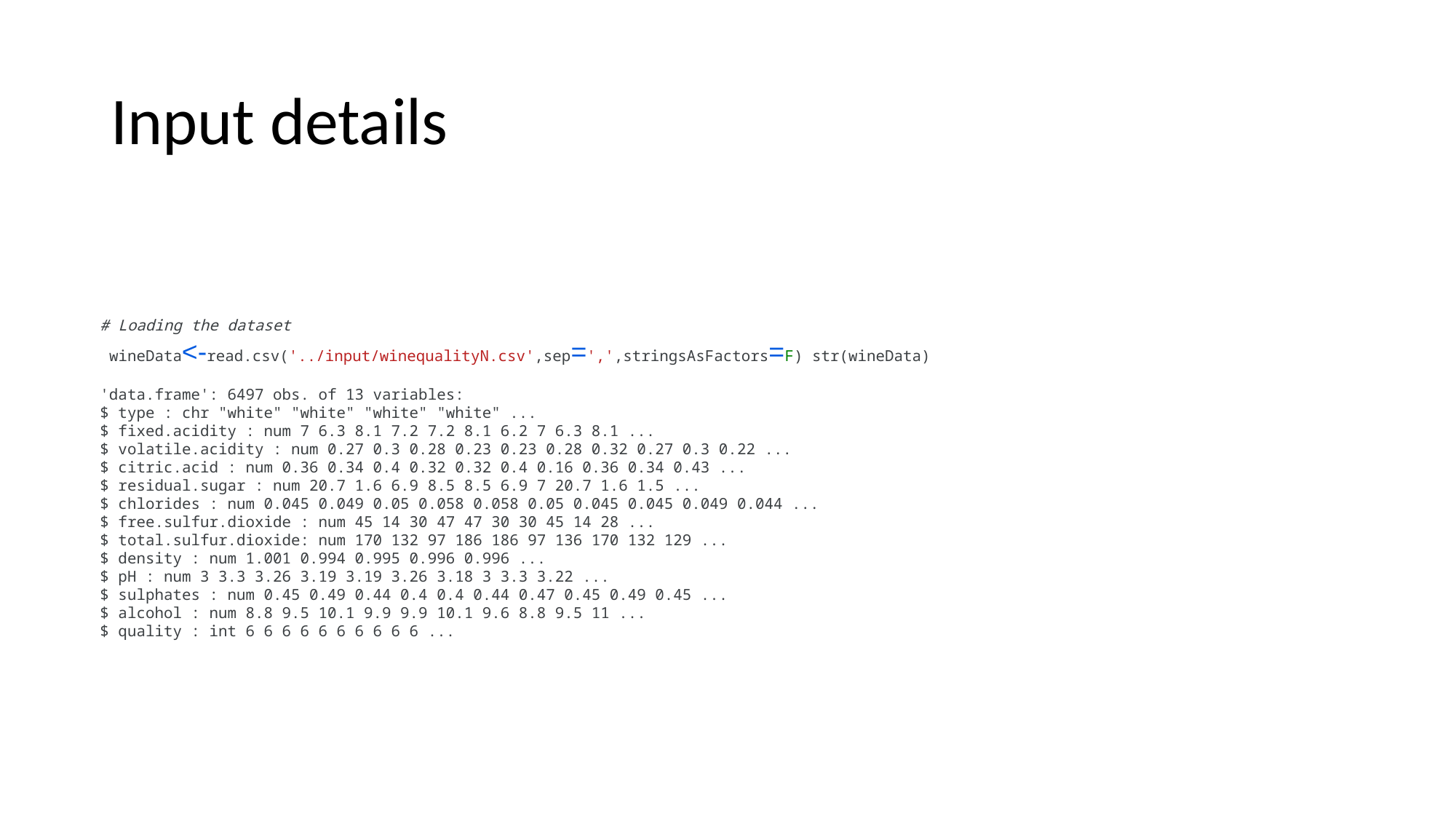

# Input details
# Loading the dataset
 wineData<-read.csv('../input/winequalityN.csv',sep=',',stringsAsFactors=F) str(wineData)

'data.frame': 6497 obs. of 13 variables:
$ type : chr "white" "white" "white" "white" ...
$ fixed.acidity : num 7 6.3 8.1 7.2 7.2 8.1 6.2 7 6.3 8.1 ...
$ volatile.acidity : num 0.27 0.3 0.28 0.23 0.23 0.28 0.32 0.27 0.3 0.22 ...
$ citric.acid : num 0.36 0.34 0.4 0.32 0.32 0.4 0.16 0.36 0.34 0.43 ...
$ residual.sugar : num 20.7 1.6 6.9 8.5 8.5 6.9 7 20.7 1.6 1.5 ...
$ chlorides : num 0.045 0.049 0.05 0.058 0.058 0.05 0.045 0.045 0.049 0.044 ...
$ free.sulfur.dioxide : num 45 14 30 47 47 30 30 45 14 28 ...
$ total.sulfur.dioxide: num 170 132 97 186 186 97 136 170 132 129 ...
$ density : num 1.001 0.994 0.995 0.996 0.996 ...
$ pH : num 3 3.3 3.26 3.19 3.19 3.26 3.18 3 3.3 3.22 ...
$ sulphates : num 0.45 0.49 0.44 0.4 0.4 0.44 0.47 0.45 0.49 0.45 ...
$ alcohol : num 8.8 9.5 10.1 9.9 9.9 10.1 9.6 8.8 9.5 11 ...
$ quality : int 6 6 6 6 6 6 6 6 6 6 ...